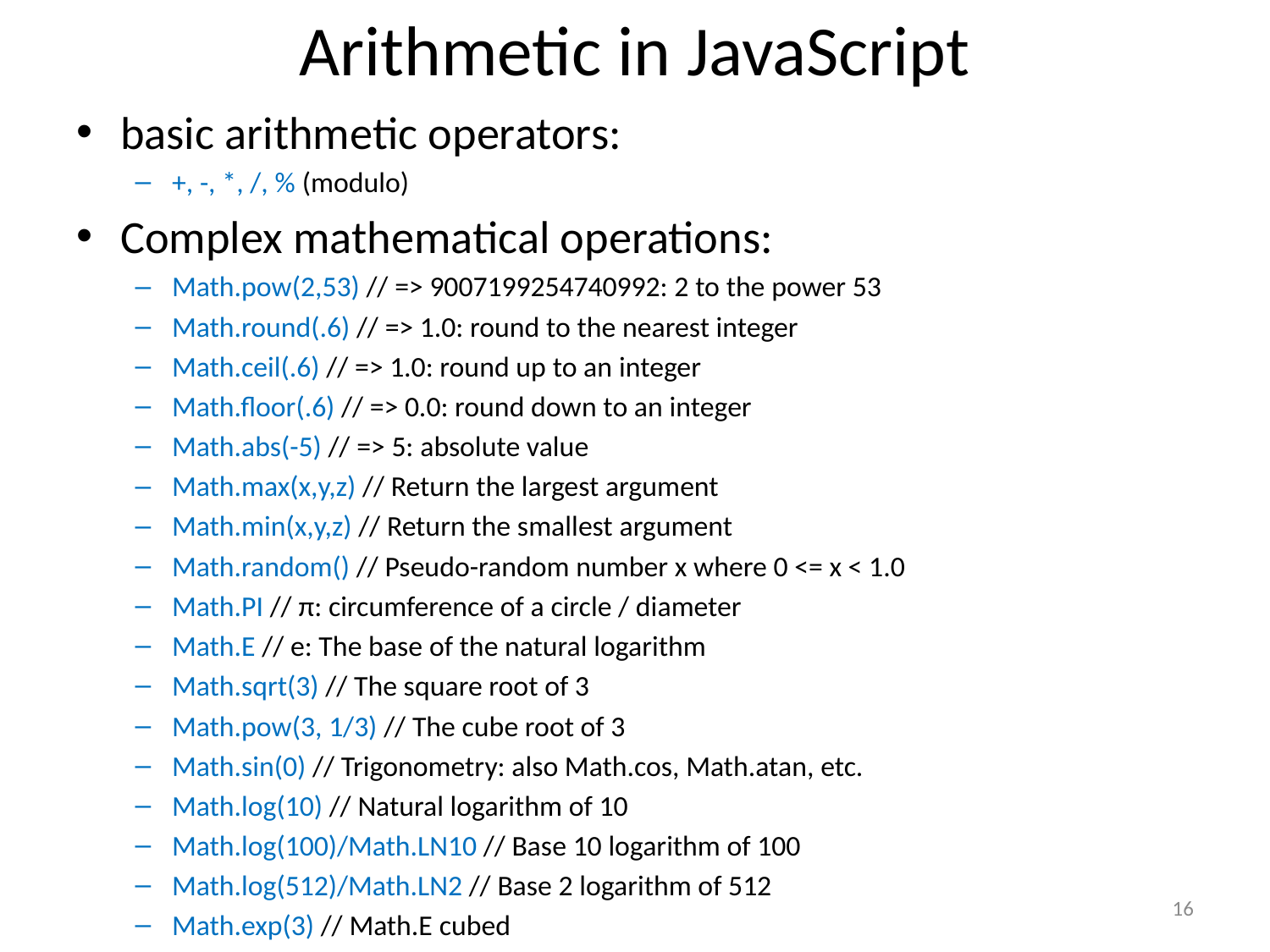

# Arithmetic in JavaScript
basic arithmetic operators:
+, -, *, /, % (modulo)
Complex mathematical operations:
Math.pow(2,53) // => 9007199254740992: 2 to the power 53
Math.round(.6) // => 1.0: round to the nearest integer
Math.ceil(.6) // => 1.0: round up to an integer
Math.floor(.6) // => 0.0: round down to an integer
Math.abs(-5) // => 5: absolute value
Math.max(x,y,z) // Return the largest argument
Math.min(x,y,z) // Return the smallest argument
Math.random() // Pseudo-random number x where 0 <= x < 1.0
Math.PI // π: circumference of a circle / diameter
Math.E // e: The base of the natural logarithm
Math.sqrt(3) // The square root of 3
Math.pow(3, 1/3) // The cube root of 3
Math.sin(0) // Trigonometry: also Math.cos, Math.atan, etc.
Math.log(10) // Natural logarithm of 10
Math.log(100)/Math.LN10 // Base 10 logarithm of 100
Math.log(512)/Math.LN2 // Base 2 logarithm of 512
Math.exp(3) // Math.E cubed
16